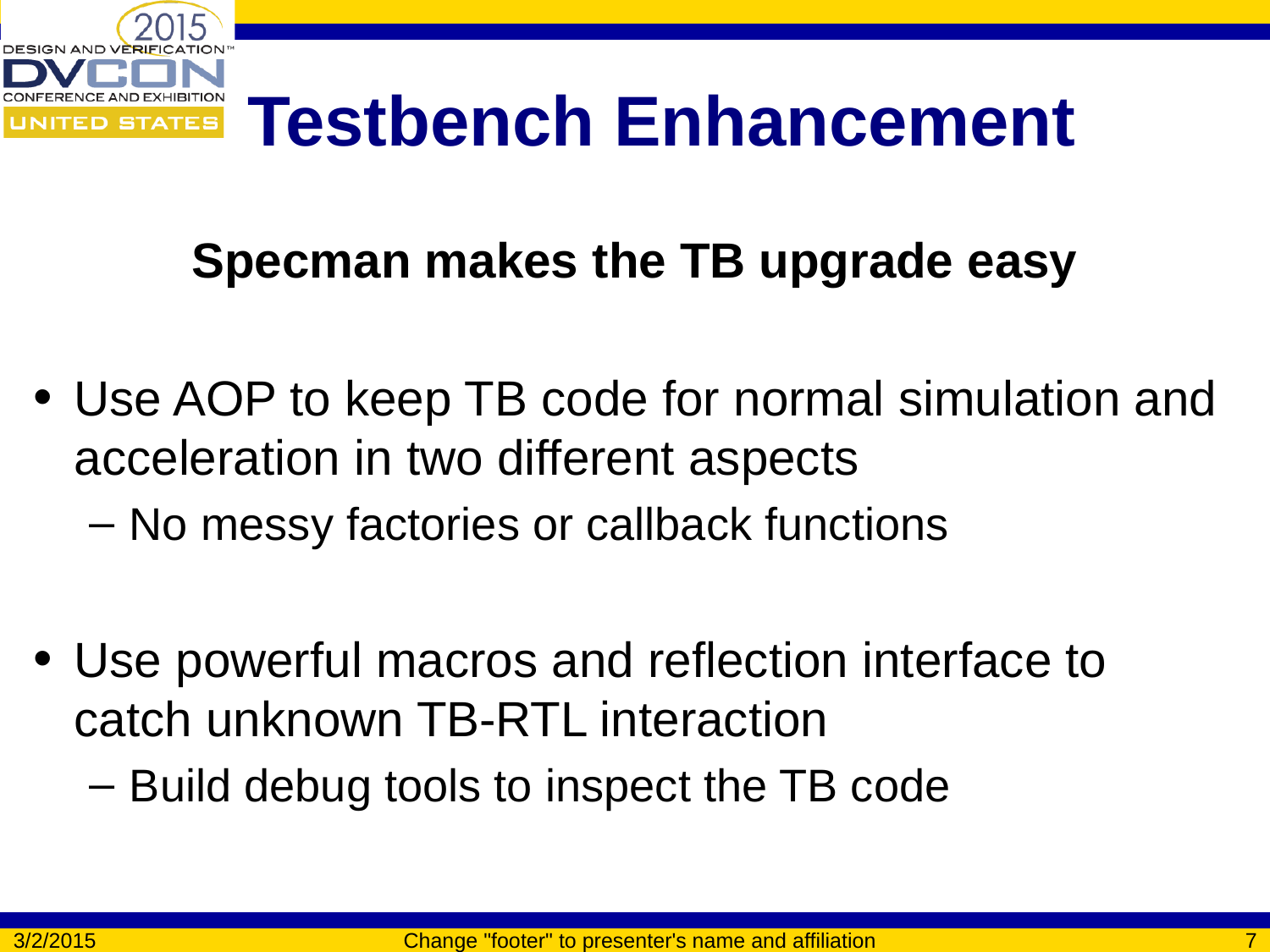

# Testbench Enhancement
Specman makes the TB upgrade easy

Use AOP to keep TB code for normal simulation and acceleration in two different aspects
No messy factories or callback functions

Use powerful macros and reflection interface to catch unknown TB-RTL interaction
Build debug tools to inspect the TB code

3/2/2015
Change "footer" to presenter's name and affiliation
7